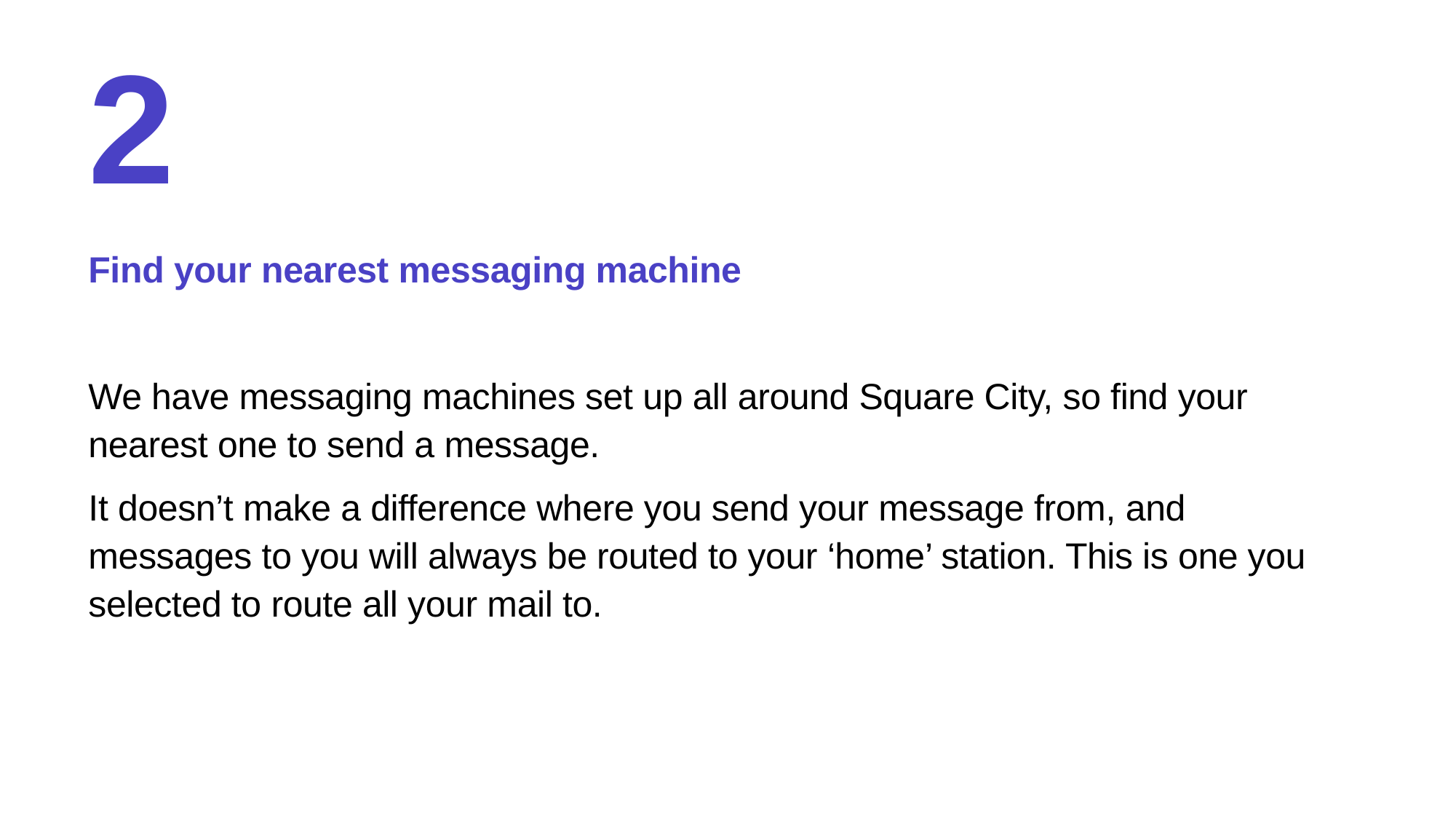

# 2
Find your nearest messaging machine

We have messaging machines set up all around Square City, so find your nearest one to send a message.
It doesn’t make a difference where you send your message from, and messages to you will always be routed to your ‘home’ station. This is one you selected to route all your mail to.